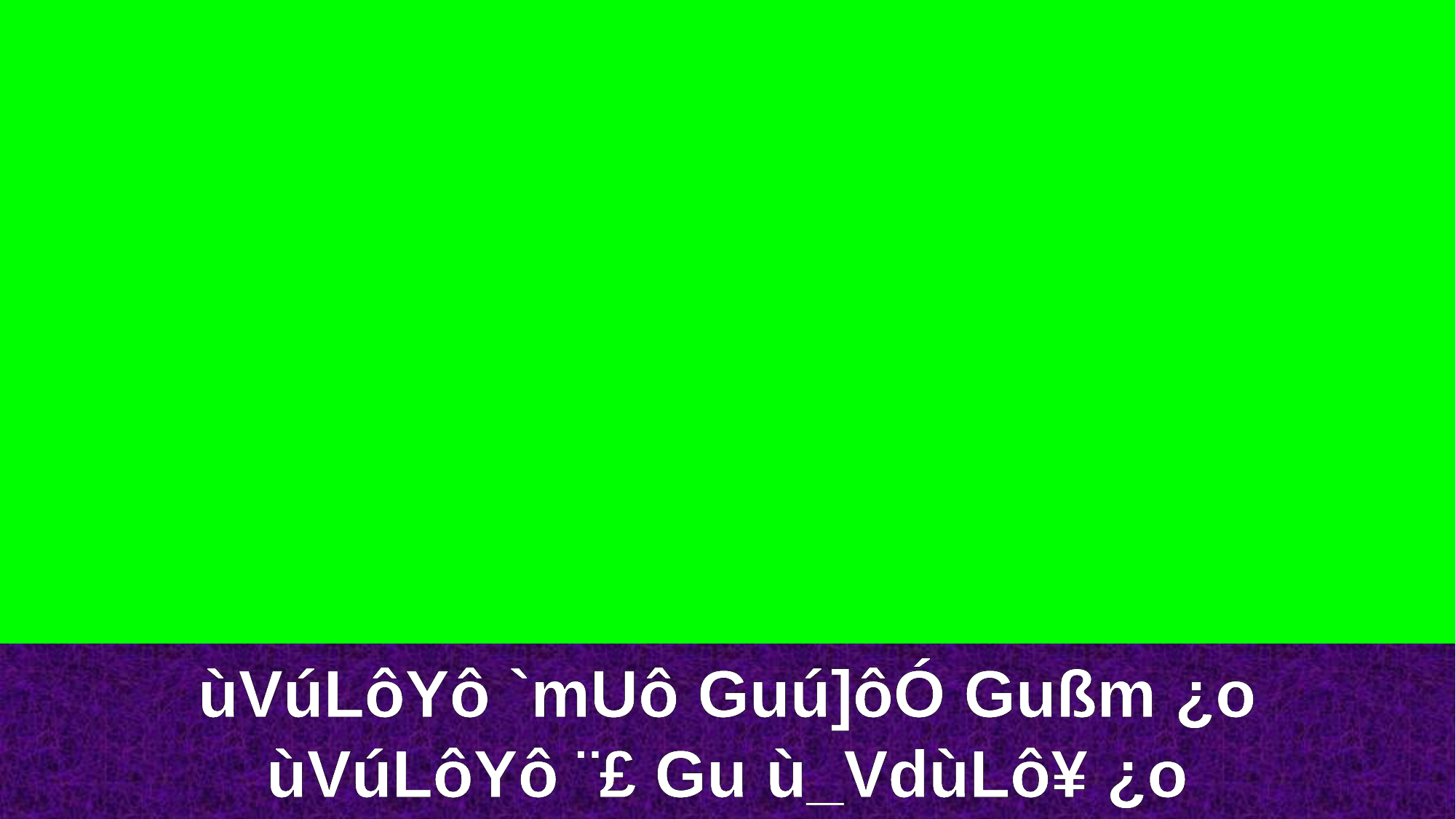

ùVúLôYô `mUô Guú]ôÓ Gußm ¿o
ùVúLôYô ¨£ Gu ù_VdùLô¥ ¿o